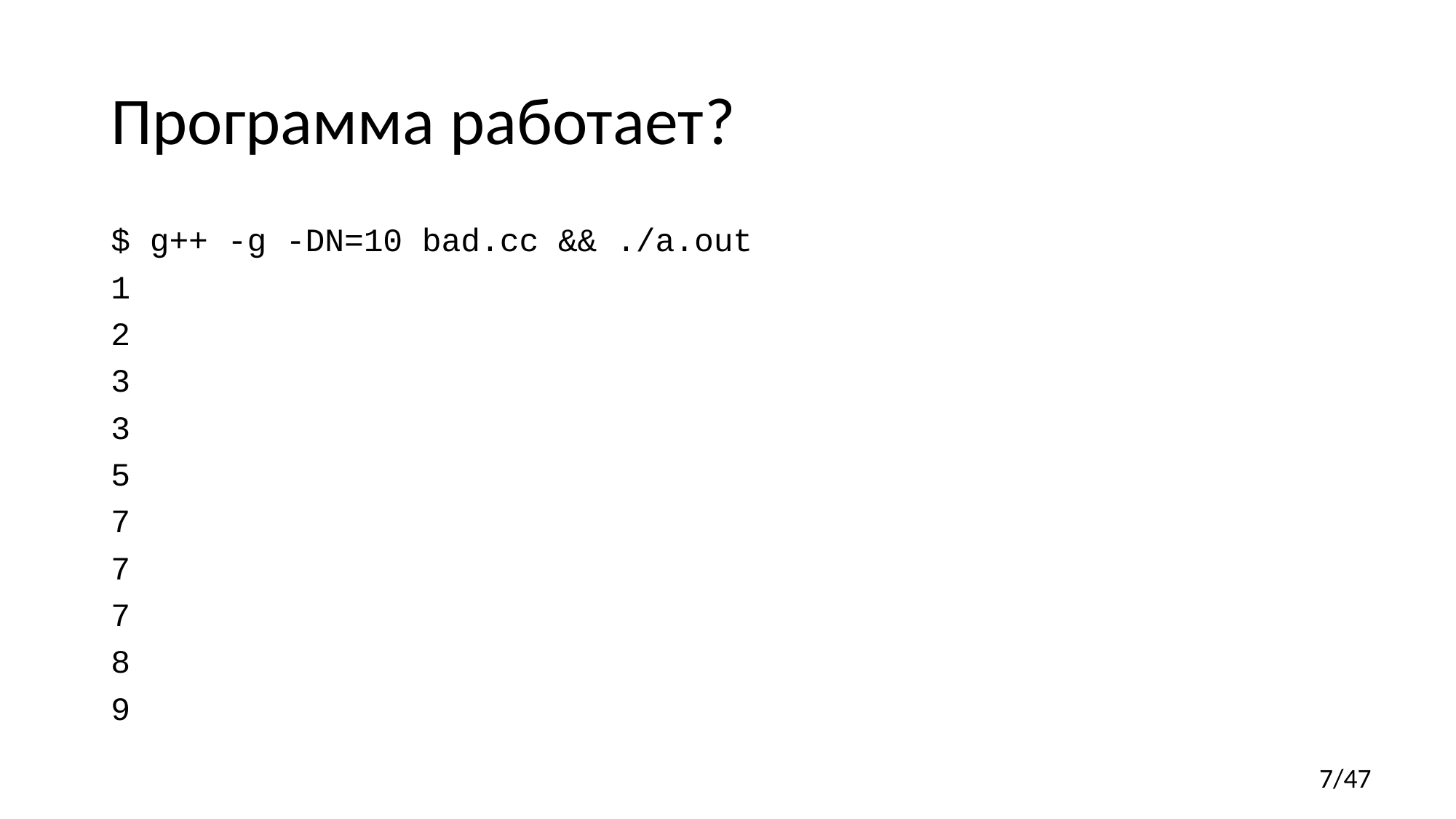

# Программа работает?
$ g++ -g -DN=10 bad.cc && ./a.out
1
2
3
3
5
7
7
7
8
9